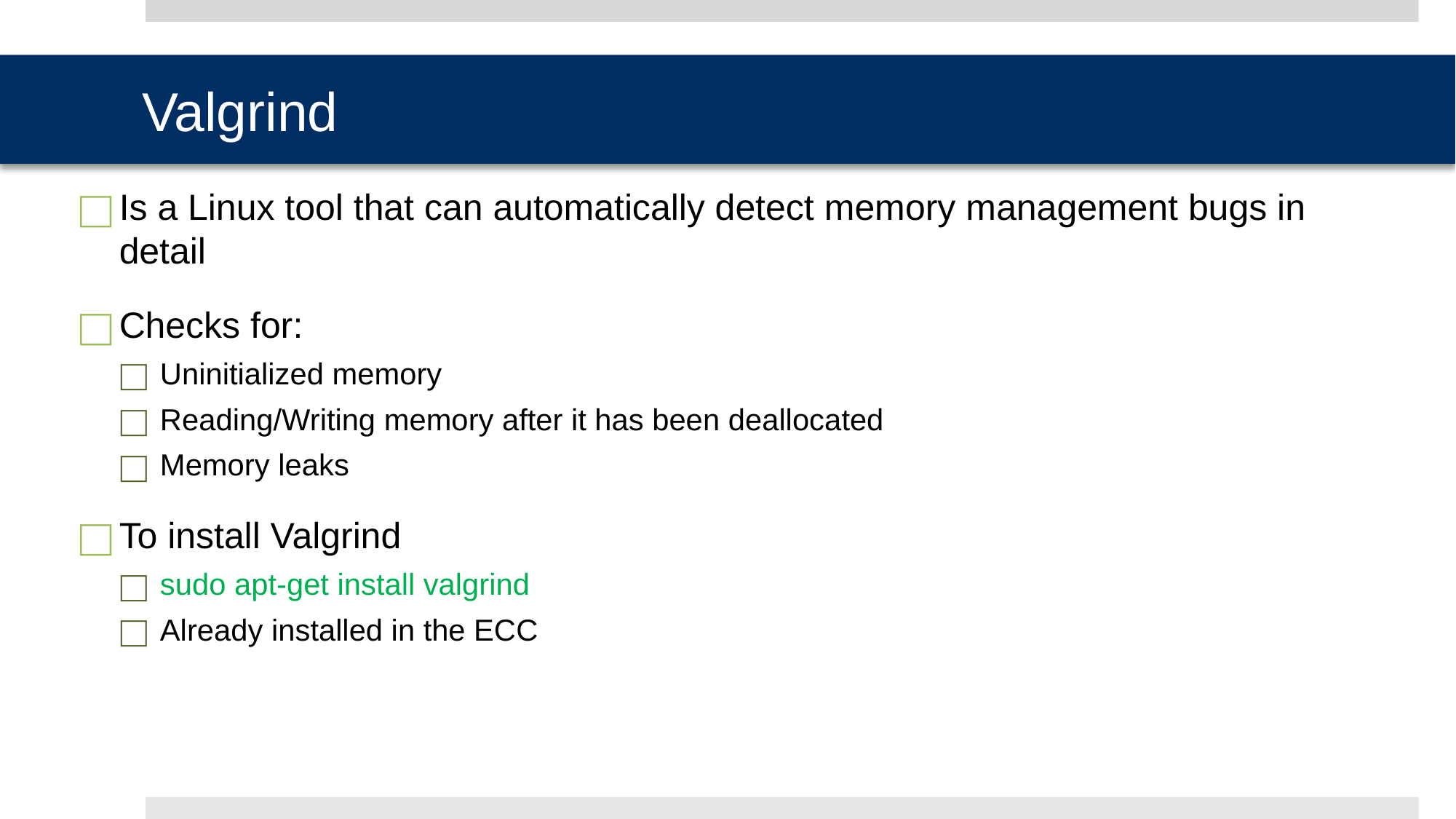

# Valgrind
Is a Linux tool that can automatically detect memory management bugs in detail
Checks for:
Uninitialized memory
Reading/Writing memory after it has been deallocated
Memory leaks
To install Valgrind
sudo apt-get install valgrind
Already installed in the ECC